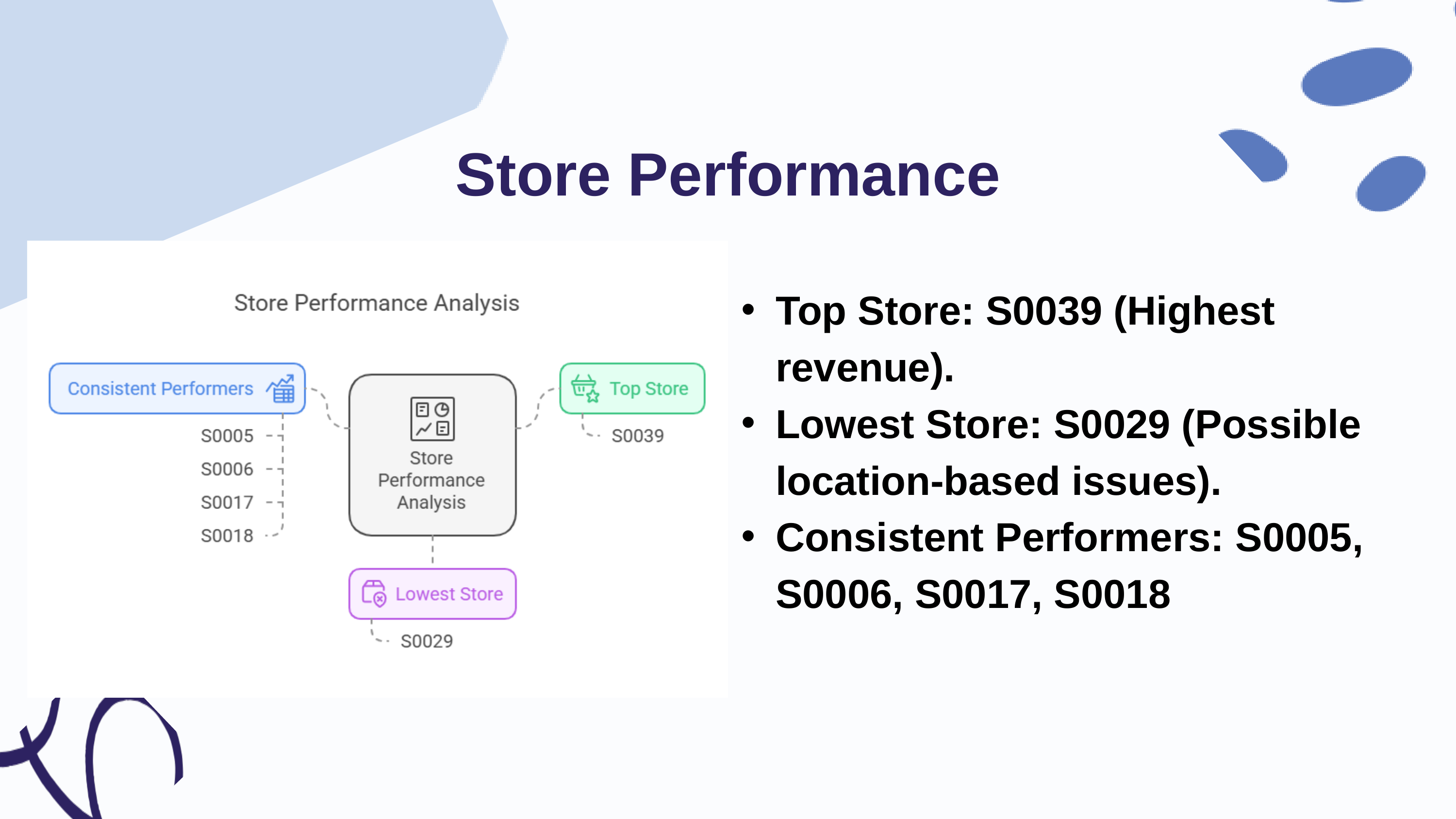

Store Performance

Top Store: S0039 (Highest revenue).
Lowest Store: S0029 (Possible location-based issues).
Consistent Performers: S0005, S0006, S0017, S0018